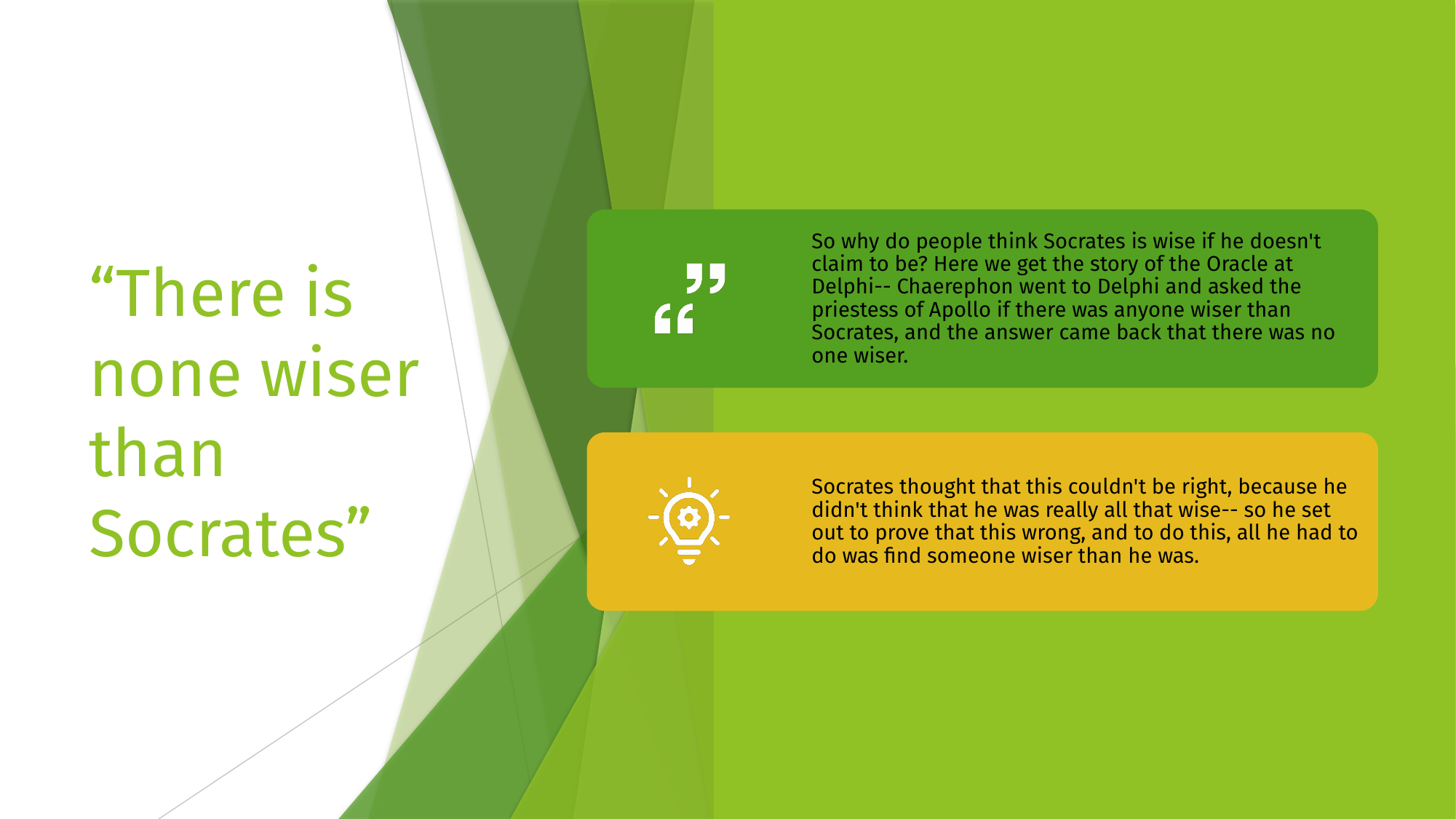

So why do people think Socrates is wise if he doesn't claim to be? Here we get the story of the Oracle at Delphi-- Chaerephon went to Delphi and asked the priestess of Apollo if there was anyone wiser than Socrates, and the answer came back that there was no one wiser.
Socrates thought that this couldn't be right, because he didn't think that he was really all that wise-- so he set out to prove that this wrong, and to do this, all he had to do was find someone wiser than he was.
“There is none wiser than Socrates”